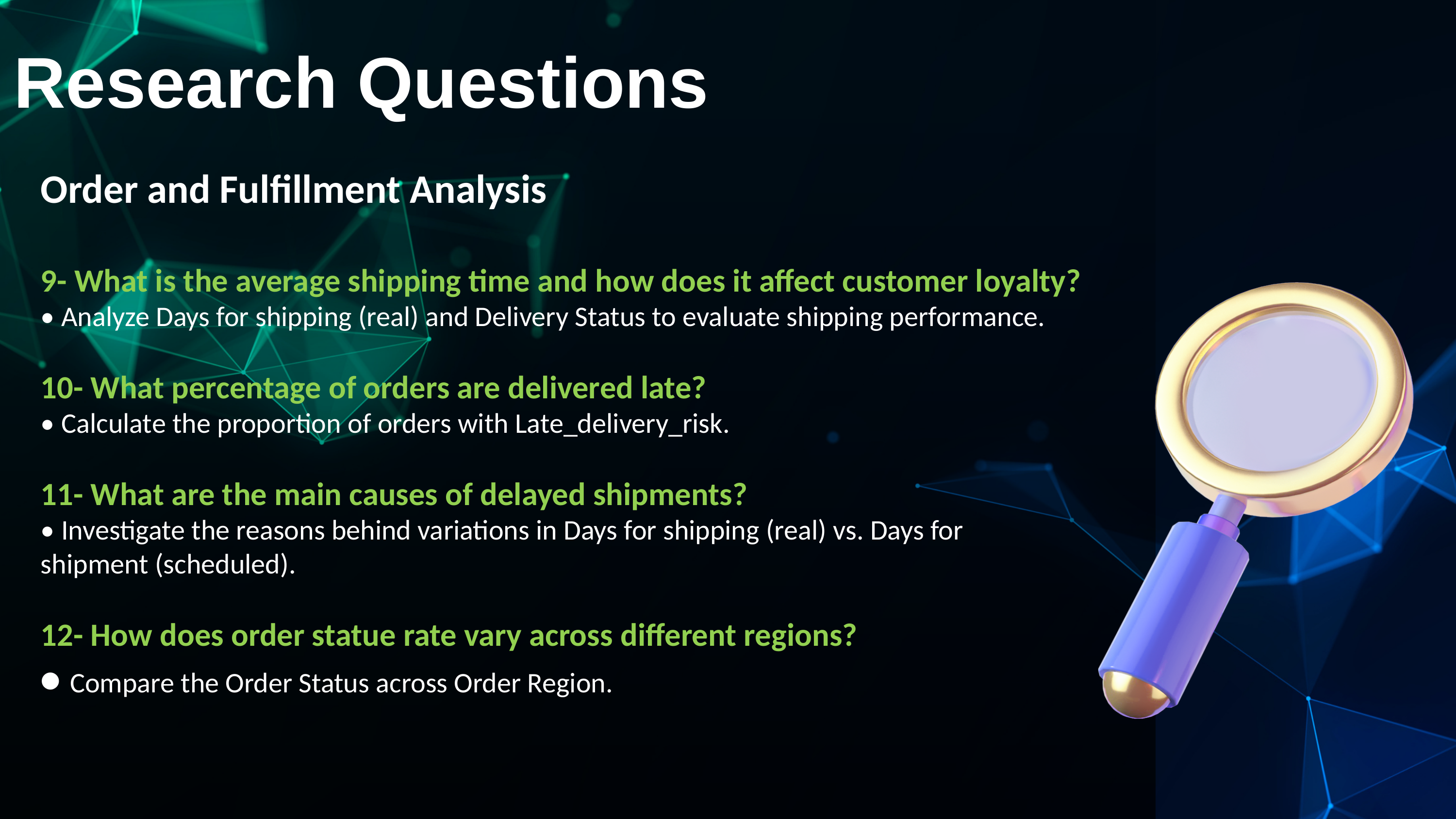

Research Questions
Order and Fulfillment Analysis

9- What is the average shipping time and how does it affect customer loyalty?
• Analyze Days for shipping (real) and Delivery Status to evaluate shipping performance.

10- What percentage of orders are delivered late?
• Calculate the proportion of orders with Late_delivery_risk.

11- What are the main causes of delayed shipments?
• Investigate the reasons behind variations in Days for shipping (real) vs. Days for
shipment (scheduled).

12- How does order statue rate vary across different regions?
• Compare the Order Status across Order Region.